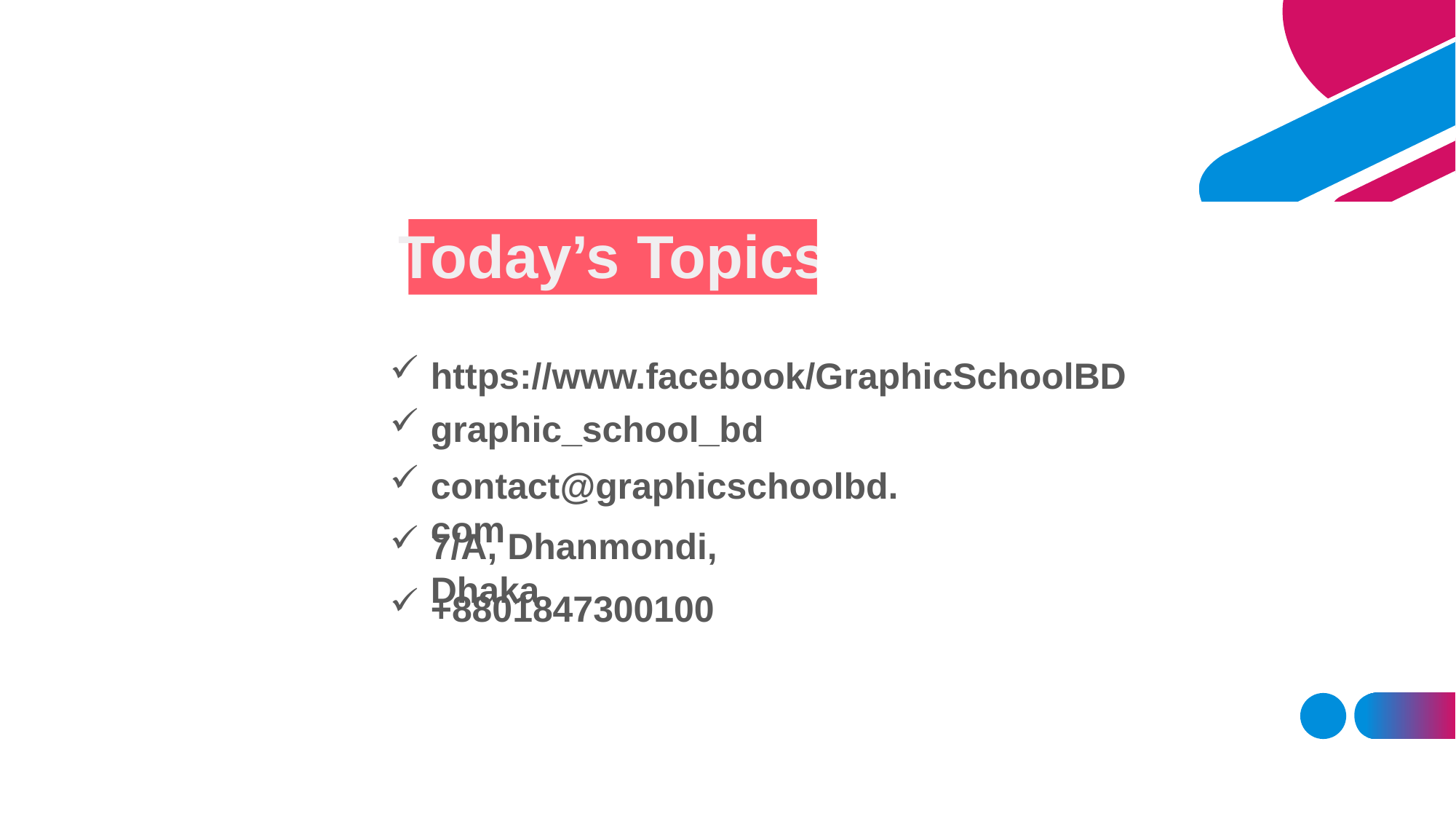

Today’s Topics

https://www.facebook/GraphicSchoolBD
graphic_school_bd
contact@graphicschoolbd.com
7/A, Dhanmondi, Dhaka
+8801847300100